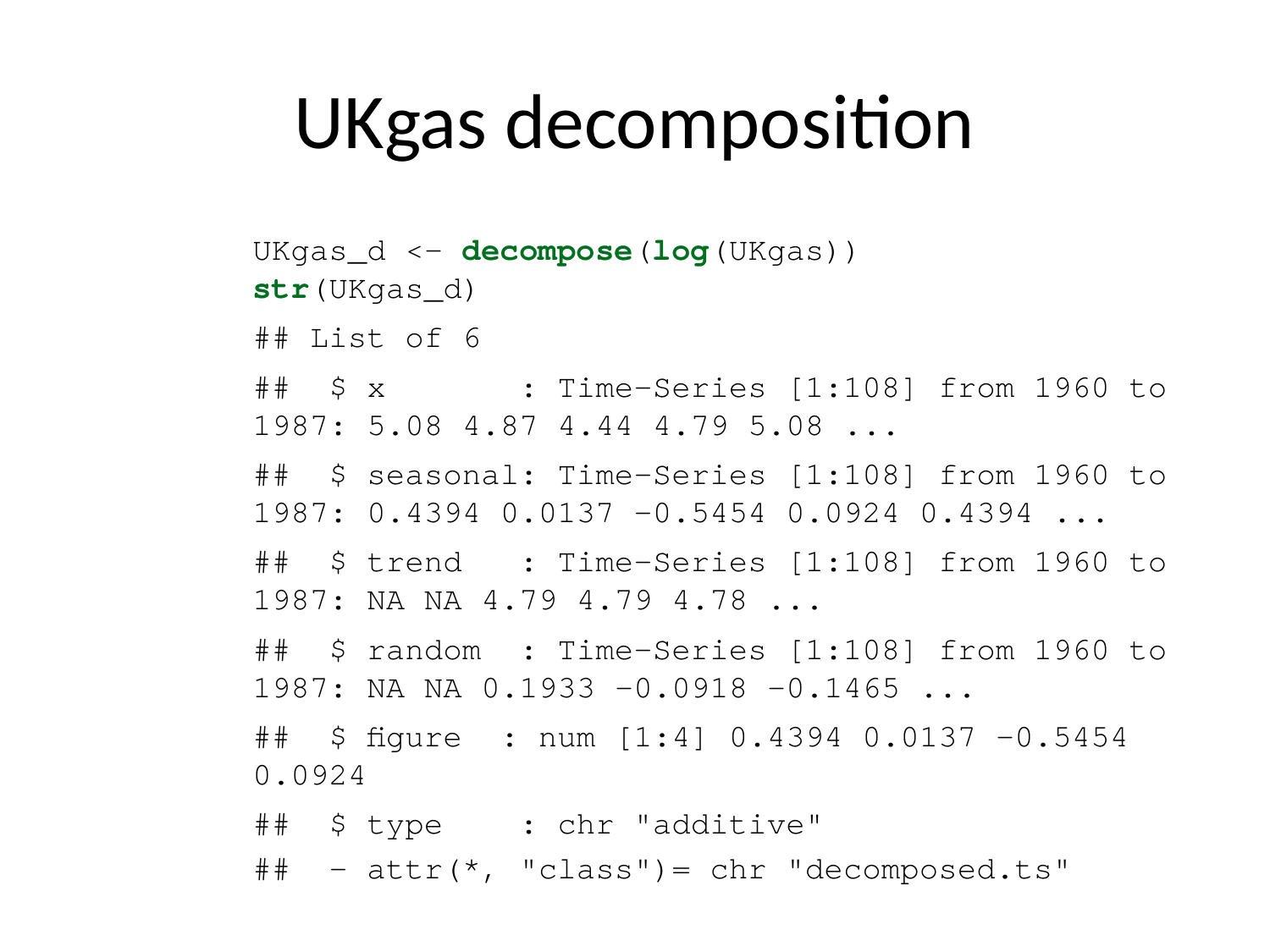

# UKgas decomposition
UKgas_d <- decompose(log(UKgas))
str(UKgas_d)
## List of 6
##  $ x       : Time-Series [1:108] from 1960 to 1987: 5.08 4.87 4.44 4.79 5.08 ...
##  $ seasonal: Time-Series [1:108] from 1960 to 1987: 0.4394 0.0137 -0.5454 0.0924 0.4394 ...
##  $ trend   : Time-Series [1:108] from 1960 to 1987: NA NA 4.79 4.79 4.78 ...
##  $ random  : Time-Series [1:108] from 1960 to 1987: NA NA 0.1933 -0.0918 -0.1465 ...
##  $ figure  : num [1:4] 0.4394 0.0137 -0.5454 0.0924
##  $ type    : chr "additive"
##  - attr(*, "class")= chr "decomposed.ts"